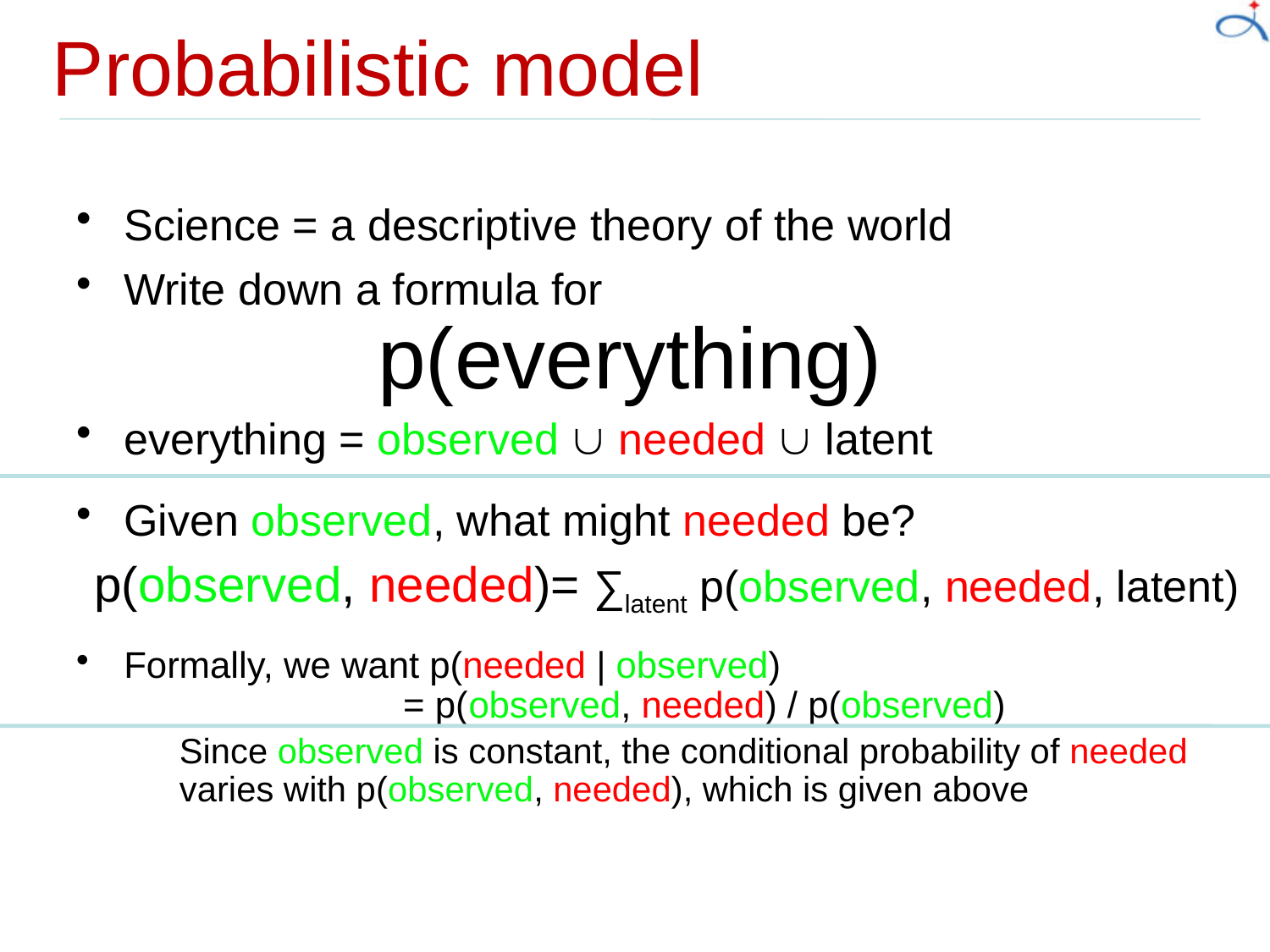

# Probabilistic model
Science = a descriptive theory of the world
Write down a formula for
		p(everything)
everything = observed ∪ needed ∪ latent

Given observed, what might needed be?
p(observed, needed)= ∑latent p(observed, needed, latent)

Formally, we want p(needed | observed)
                           = p(observed, needed) / p(observed)
	Since observed is constant, the conditional probability of needed varies with p(observed, needed), which is given above

20